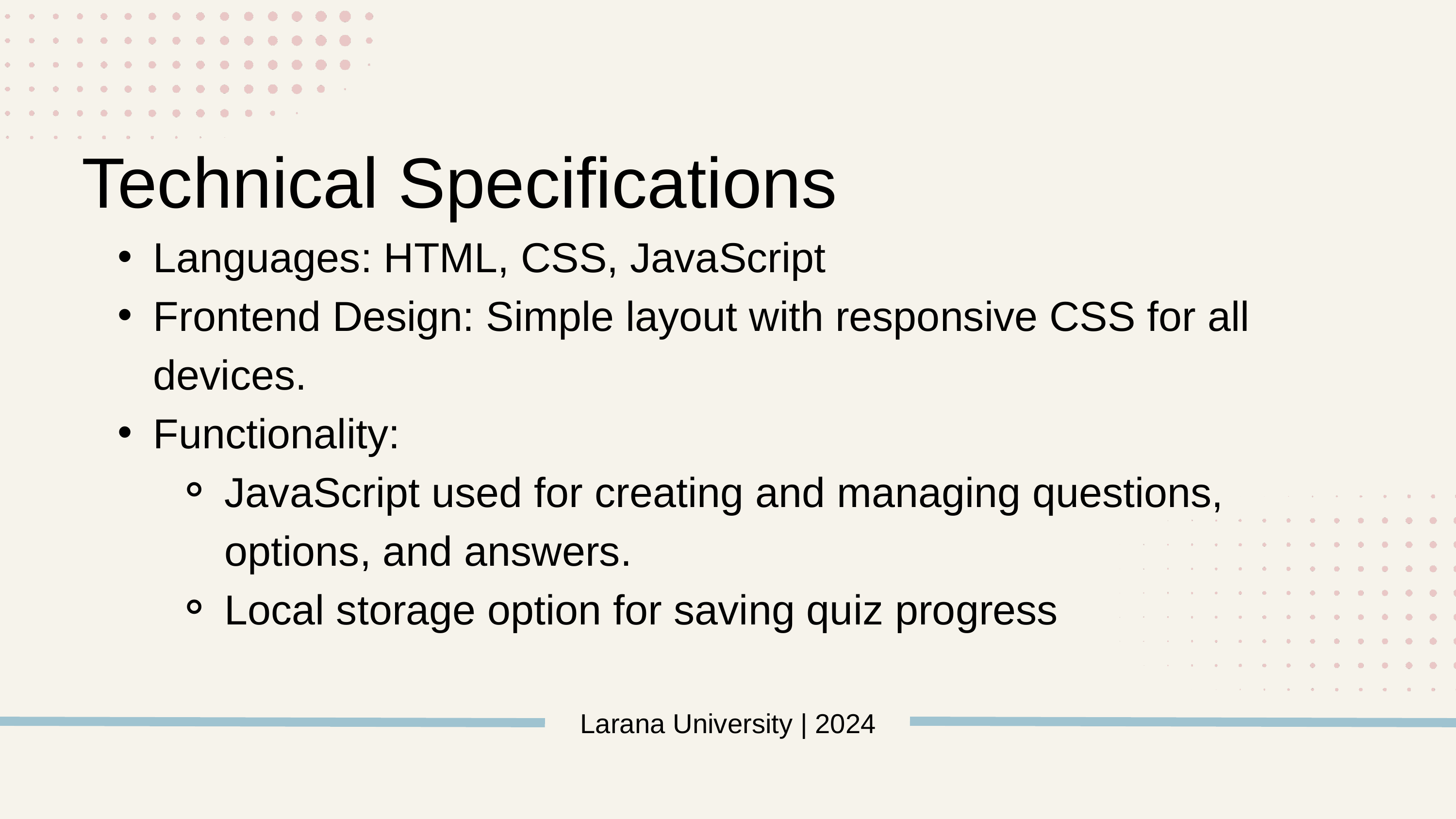

Technical Specifications
Languages: HTML, CSS, JavaScript
Frontend Design: Simple layout with responsive CSS for all devices.
Functionality:
JavaScript used for creating and managing questions, options, and answers.
Local storage option for saving quiz progress

Larana University | 2024